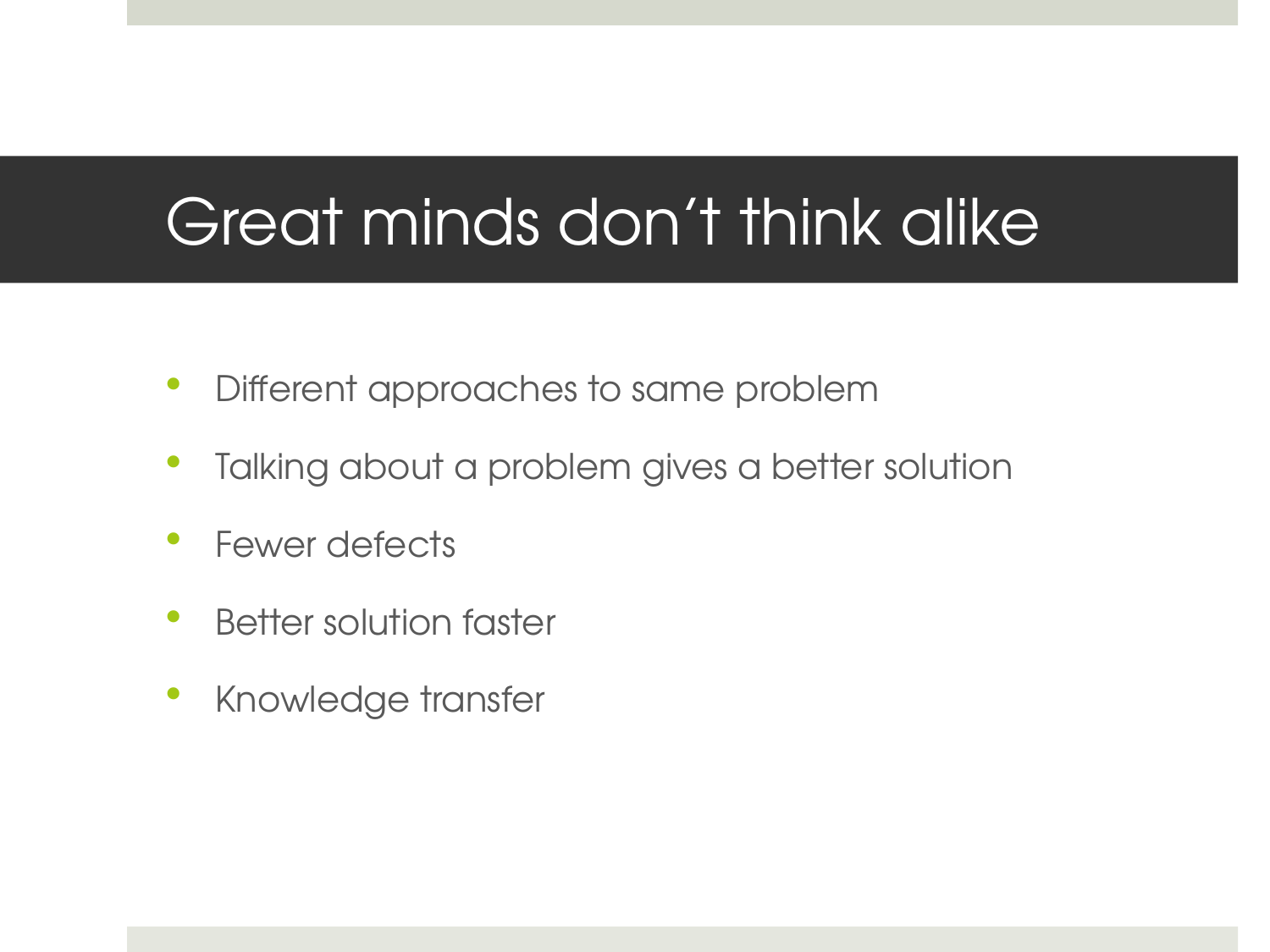

# Great minds don’t think alike
Different approaches to same problem
Talking about a problem gives a better solution
Fewer defects
Better solution faster
Knowledge transfer